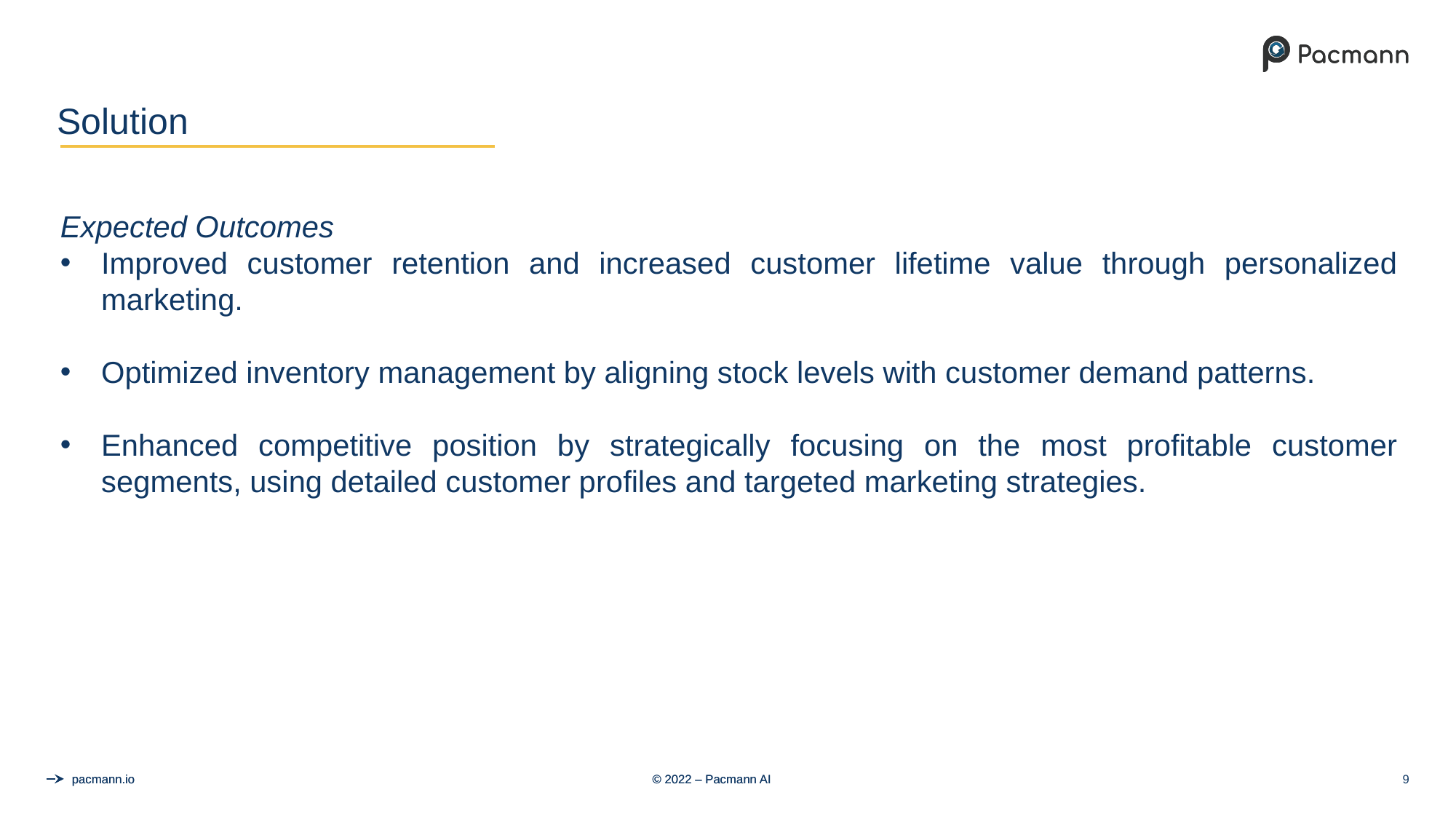

# Solution
Expected Outcomes
Improved customer retention and increased customer lifetime value through personalized marketing.

Optimized inventory management by aligning stock levels with customer demand patterns.

Enhanced competitive position by strategically focusing on the most profitable customer segments, using detailed customer profiles and targeted marketing strategies.